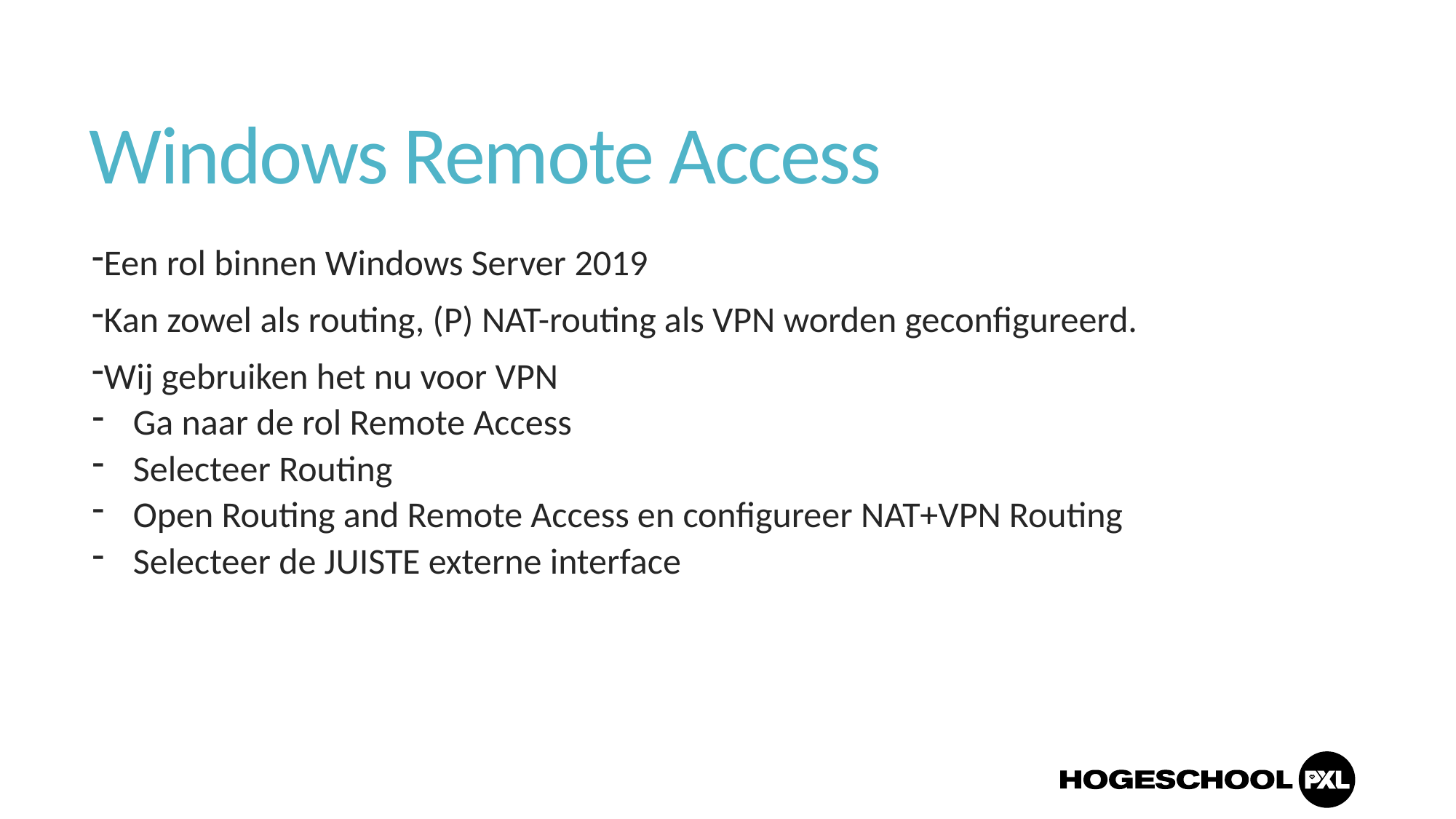

# Windows Remote Access
Een rol binnen Windows Server 2019
Kan zowel als routing, (P) NAT-routing als VPN worden geconfigureerd.
Wij gebruiken het nu voor VPN
Ga naar de rol Remote Access
Selecteer Routing
Open Routing and Remote Access en configureer NAT+VPN Routing
Selecteer de JUISTE externe interface